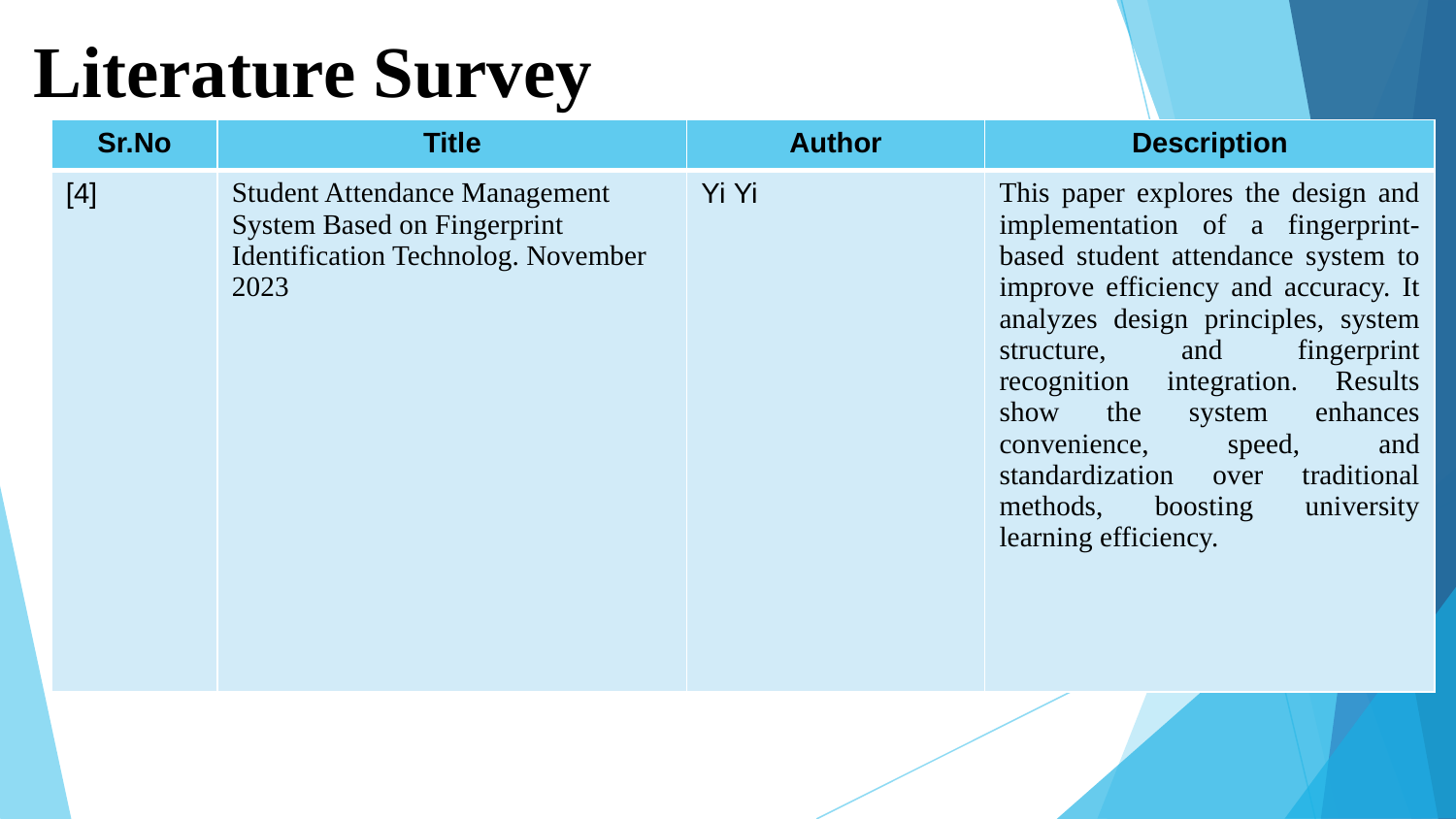

# Literature Survey
| Sr.No | Title | Author | Description |
| --- | --- | --- | --- |
| [4] | Student Attendance Management System Based on Fingerprint Identification Technolog. November 2023 | Yi Yi | This paper explores the design and implementation of a fingerprint-based student attendance system to improve efficiency and accuracy. It analyzes design principles, system structure, and fingerprint recognition integration. Results show the system enhances convenience, speed, and standardization over traditional methods, boosting university learning efficiency. |